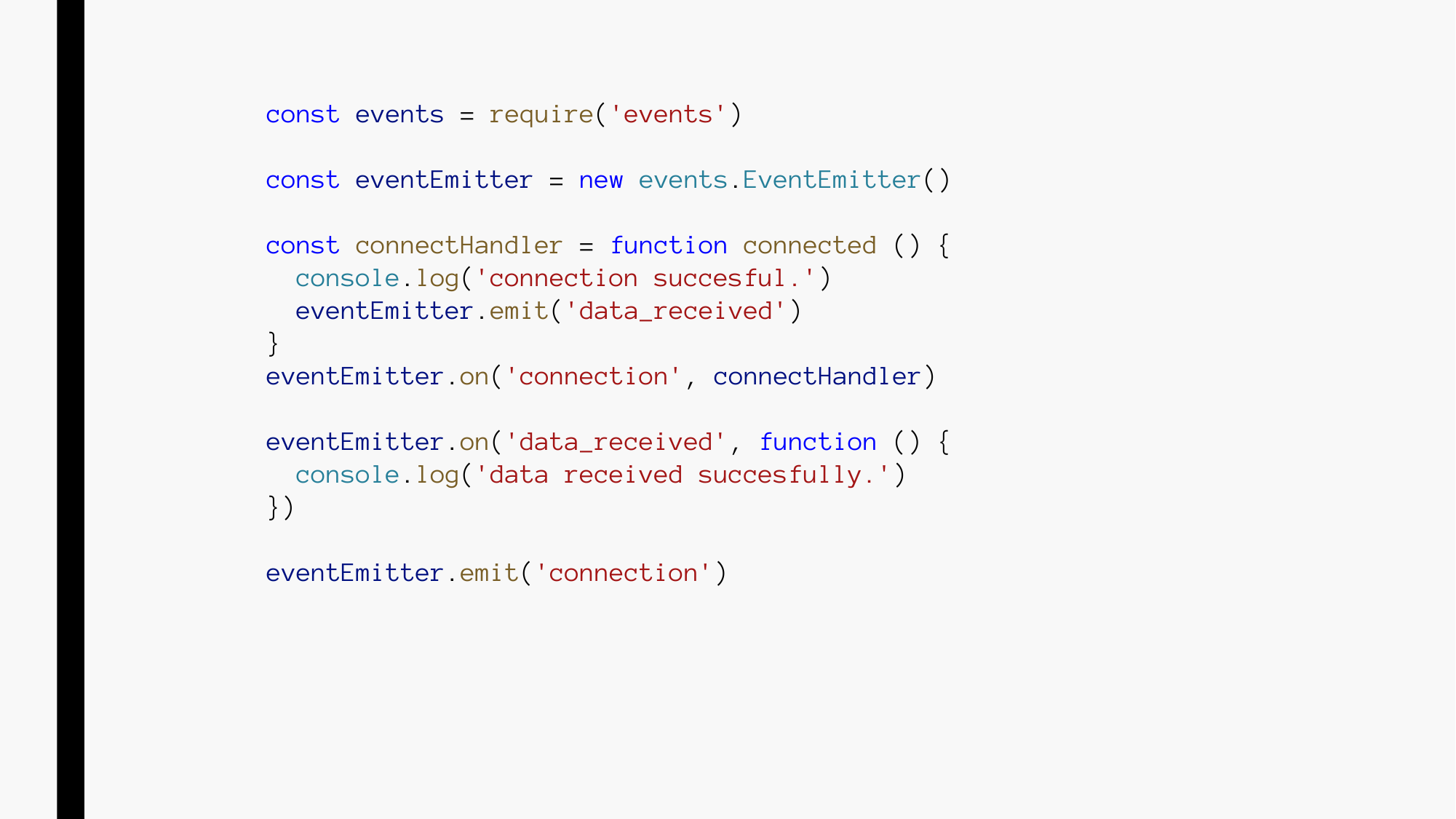

const events = require('events')
const eventEmitter = new events.EventEmitter()
const connectHandler = function connected () {
  console.log('connection succesful.')
  eventEmitter.emit('data_received')
}
eventEmitter.on('connection', connectHandler)
eventEmitter.on('data_received', function () {
  console.log('data received succesfully.')
})
eventEmitter.emit('connection')